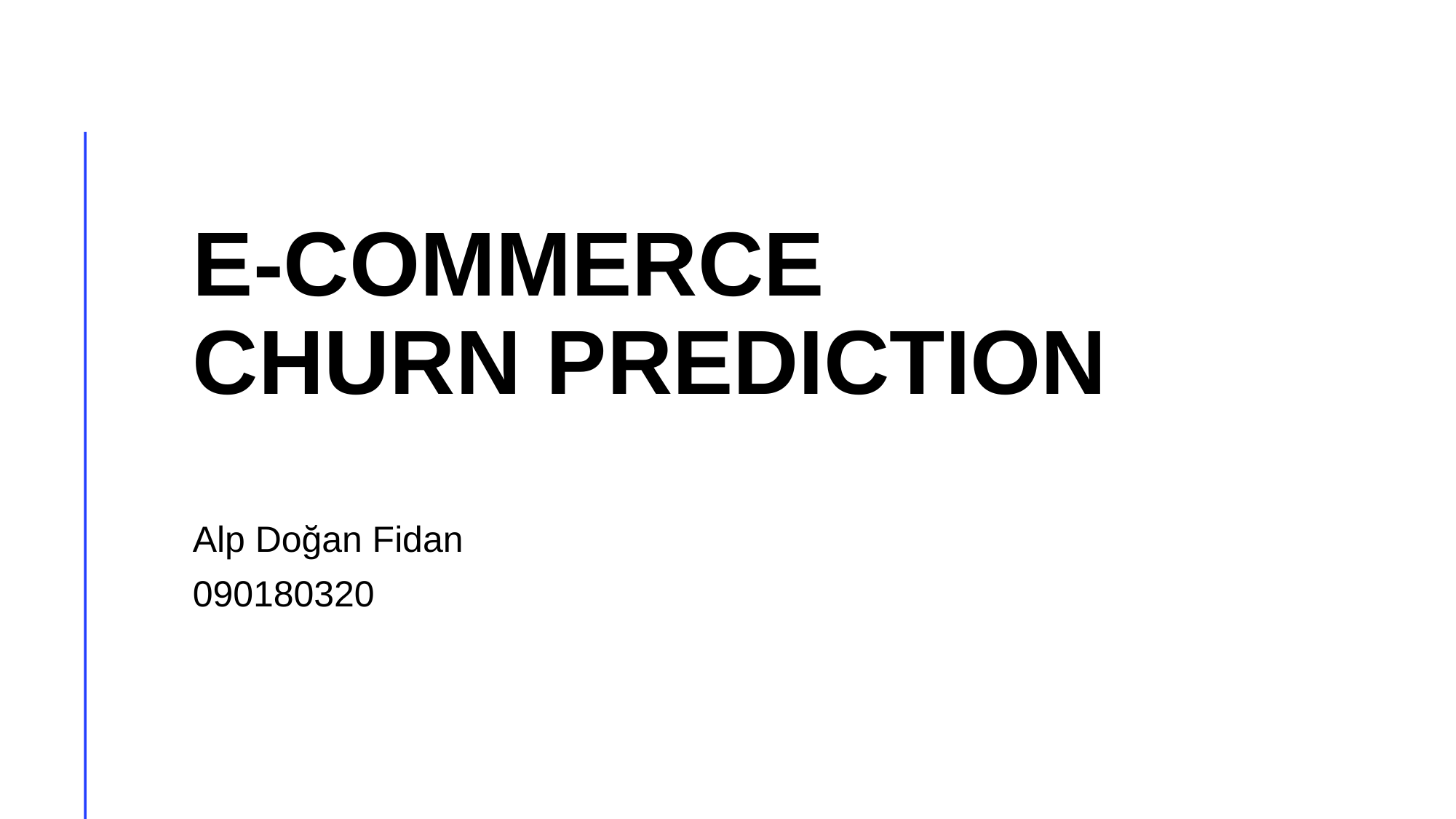

# E-commerce Churn Predıctıon
Alp Doğan Fidan
090180320